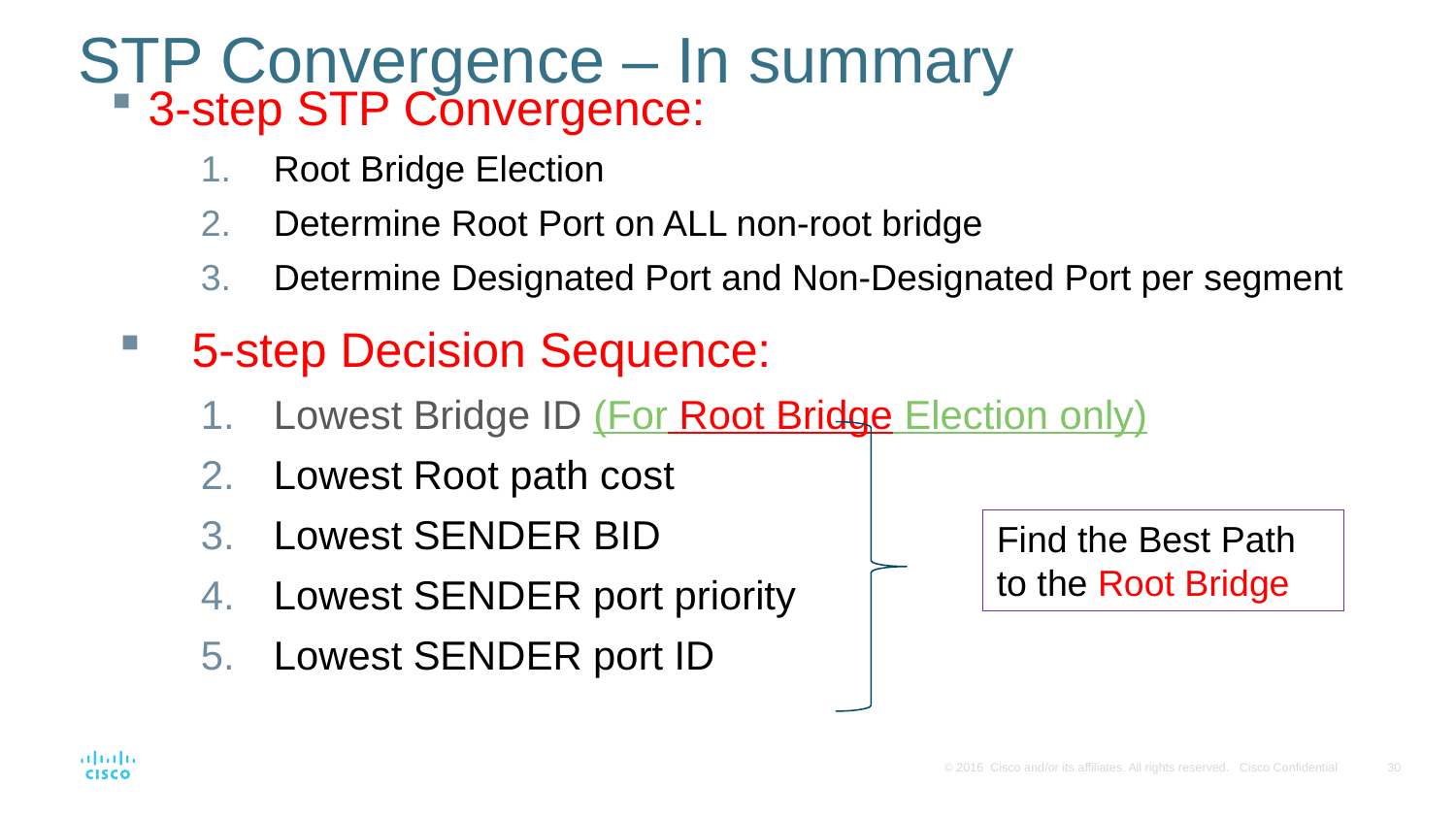

STP Convergence – In summary
3-step STP Convergence:
Root Bridge Election
Determine Root Port on ALL non-root bridge
Determine Designated Port and Non-Designated Port per segment
5-step Decision Sequence:
Lowest Bridge ID (For Root Bridge Election only)
Lowest Root path cost
Lowest SENDER BID
Lowest SENDER port priority
Lowest SENDER port ID

Find the Best Path to the Root Bridge